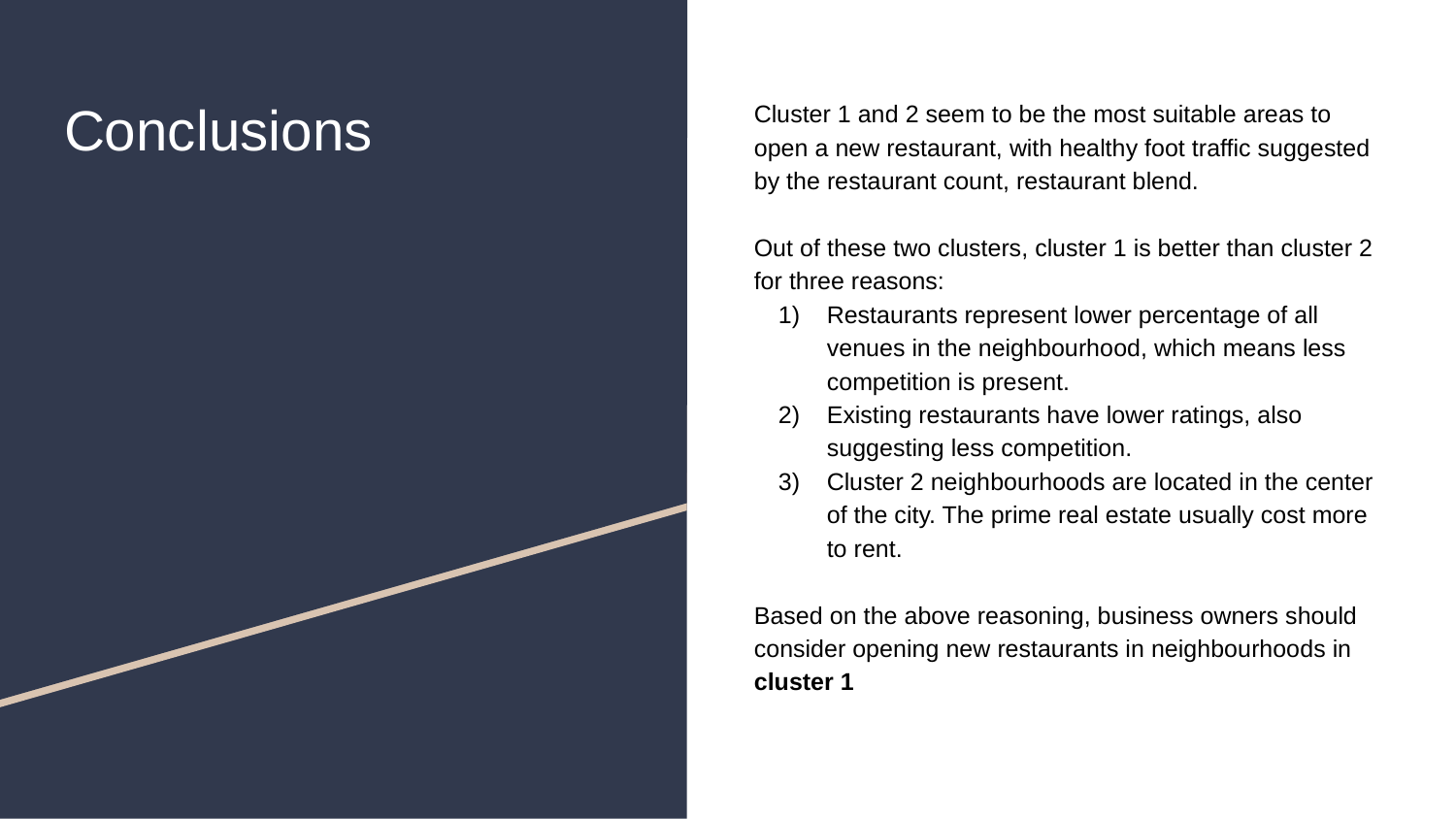

# Conclusions
Cluster 1 and 2 seem to be the most suitable areas to open a new restaurant, with healthy foot traffic suggested by the restaurant count, restaurant blend.

Out of these two clusters, cluster 1 is better than cluster 2 for three reasons:
Restaurants represent lower percentage of all venues in the neighbourhood, which means less competition is present.
Existing restaurants have lower ratings, also suggesting less competition.
Cluster 2 neighbourhoods are located in the center of the city. The prime real estate usually cost more to rent.

Based on the above reasoning, business owners should consider opening new restaurants in neighbourhoods in cluster 1